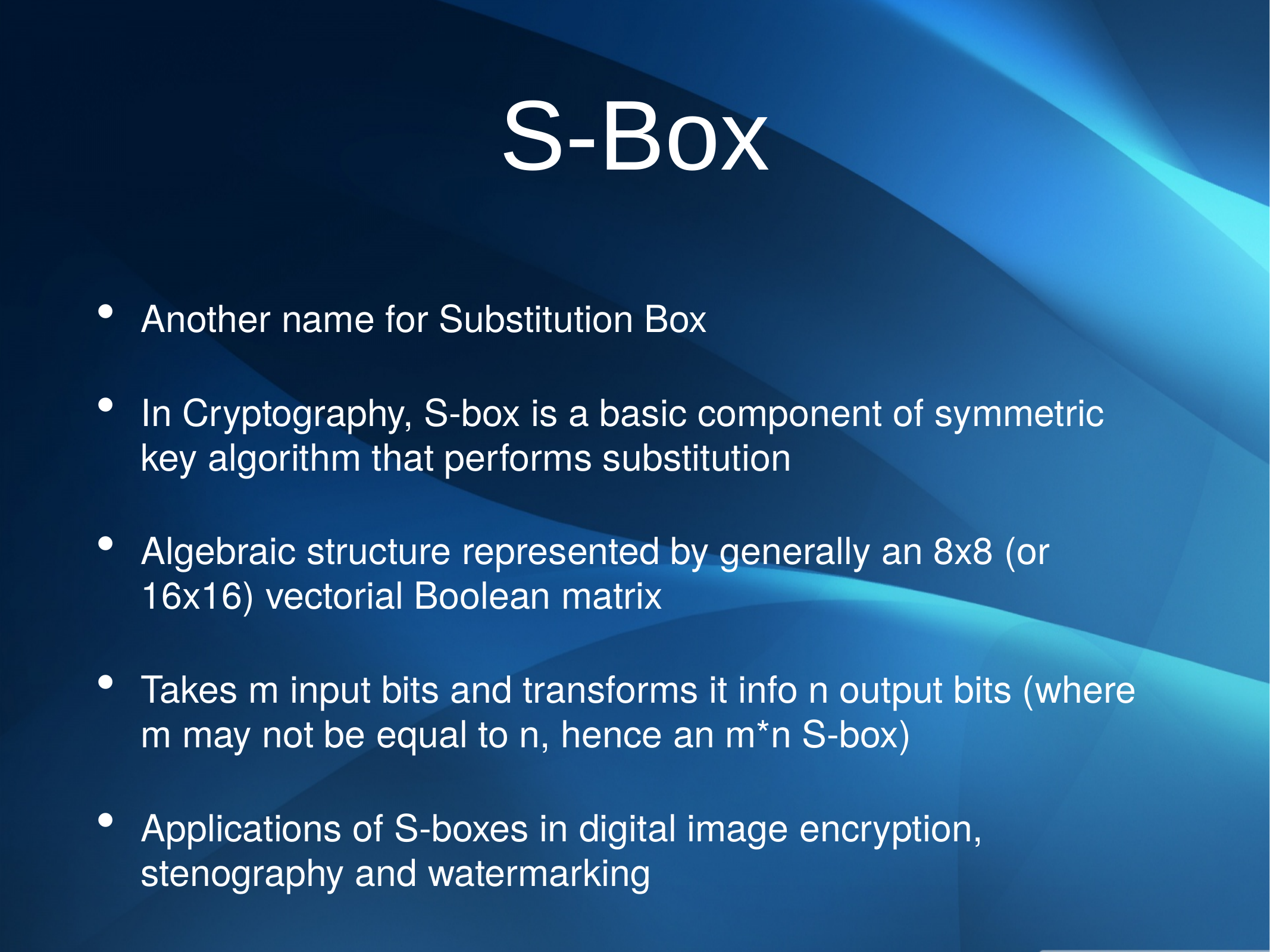

# S-Box
Another name for Substitution Box
In Cryptography, S-box is a basic component of symmetric key algorithm that performs substitution
Algebraic structure represented by generally an 8x8 (or 16x16) vectorial Boolean matrix
Takes m input bits and transforms it info n output bits (where m may not be equal to n, hence an m*n S-box)
Applications of S-boxes in digital image encryption, stenography and watermarking